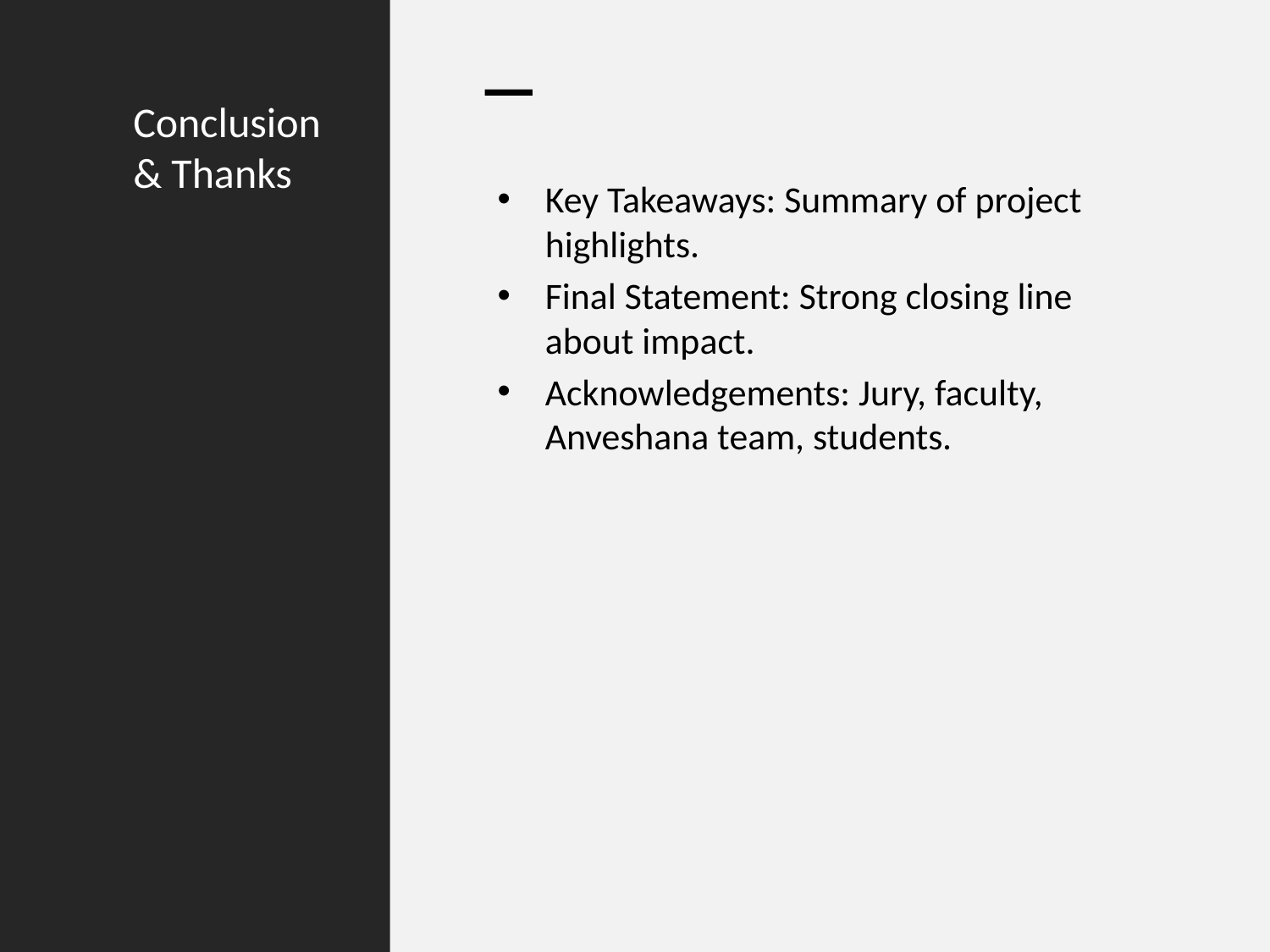

# Conclusion & Thanks

Key Takeaways: Summary of project highlights.
Final Statement: Strong closing line about impact.
Acknowledgements: Jury, faculty, Anveshana team, students.